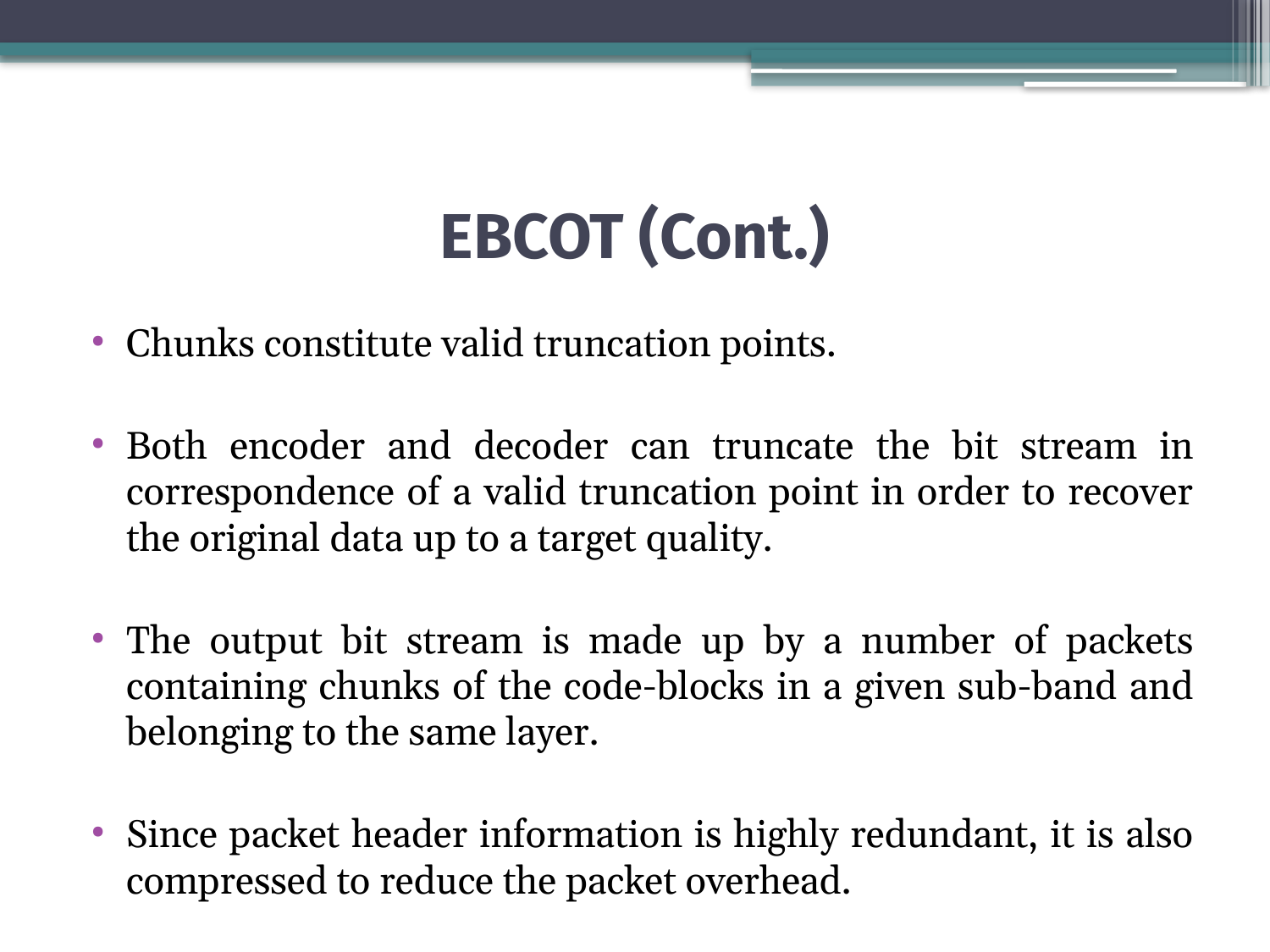

# EBCOT (Cont.)
Chunks constitute valid truncation points.

Both encoder and decoder can truncate the bit stream in correspondence of a valid truncation point in order to recover the original data up to a target quality.

The output bit stream is made up by a number of packets containing chunks of the code-blocks in a given sub-band and belonging to the same layer.

Since packet header information is highly redundant, it is also compressed to reduce the packet overhead.